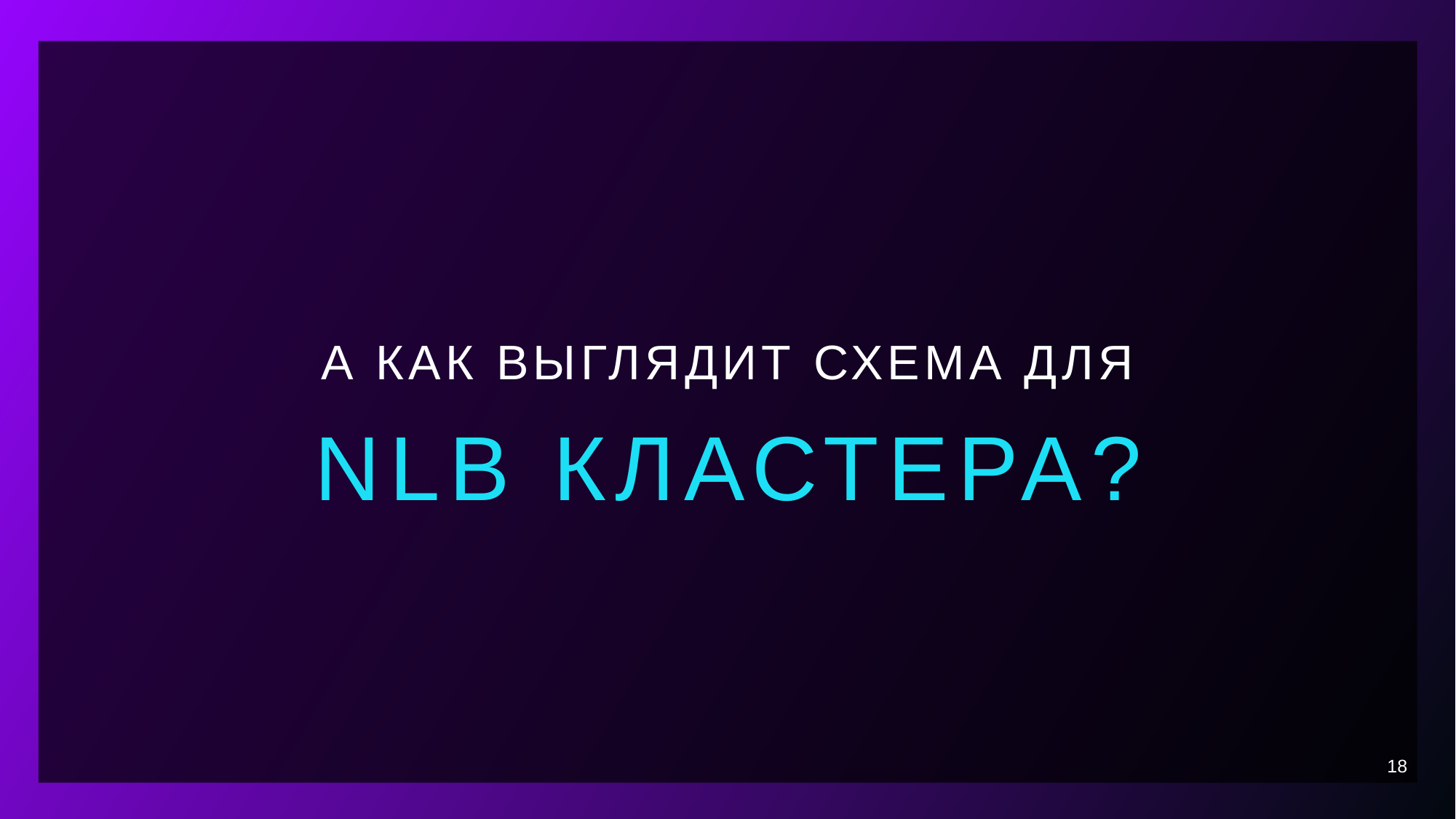

# А как выглядит схема для
Nlb кластера?
18